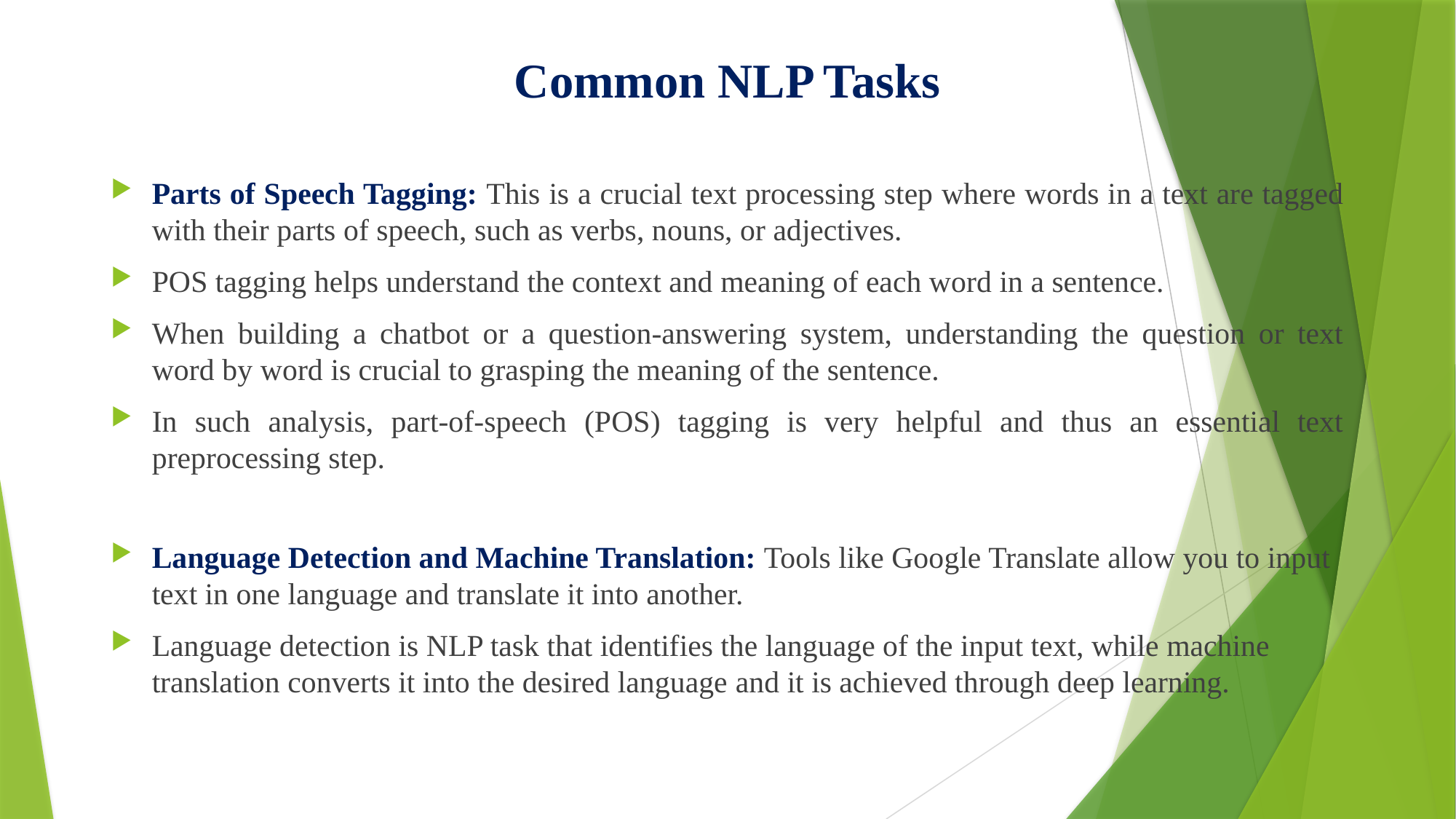

# Common NLP Tasks
Parts of Speech Tagging: This is a crucial text processing step where words in a text are tagged with their parts of speech, such as verbs, nouns, or adjectives.
POS tagging helps understand the context and meaning of each word in a sentence.
When building a chatbot or a question-answering system, understanding the question or text word by word is crucial to grasping the meaning of the sentence.
In such analysis, part-of-speech (POS) tagging is very helpful and thus an essential text preprocessing step.

Language Detection and Machine Translation: Tools like Google Translate allow you to input text in one language and translate it into another.
Language detection is NLP task that identifies the language of the input text, while machine translation converts it into the desired language and it is achieved through deep learning.